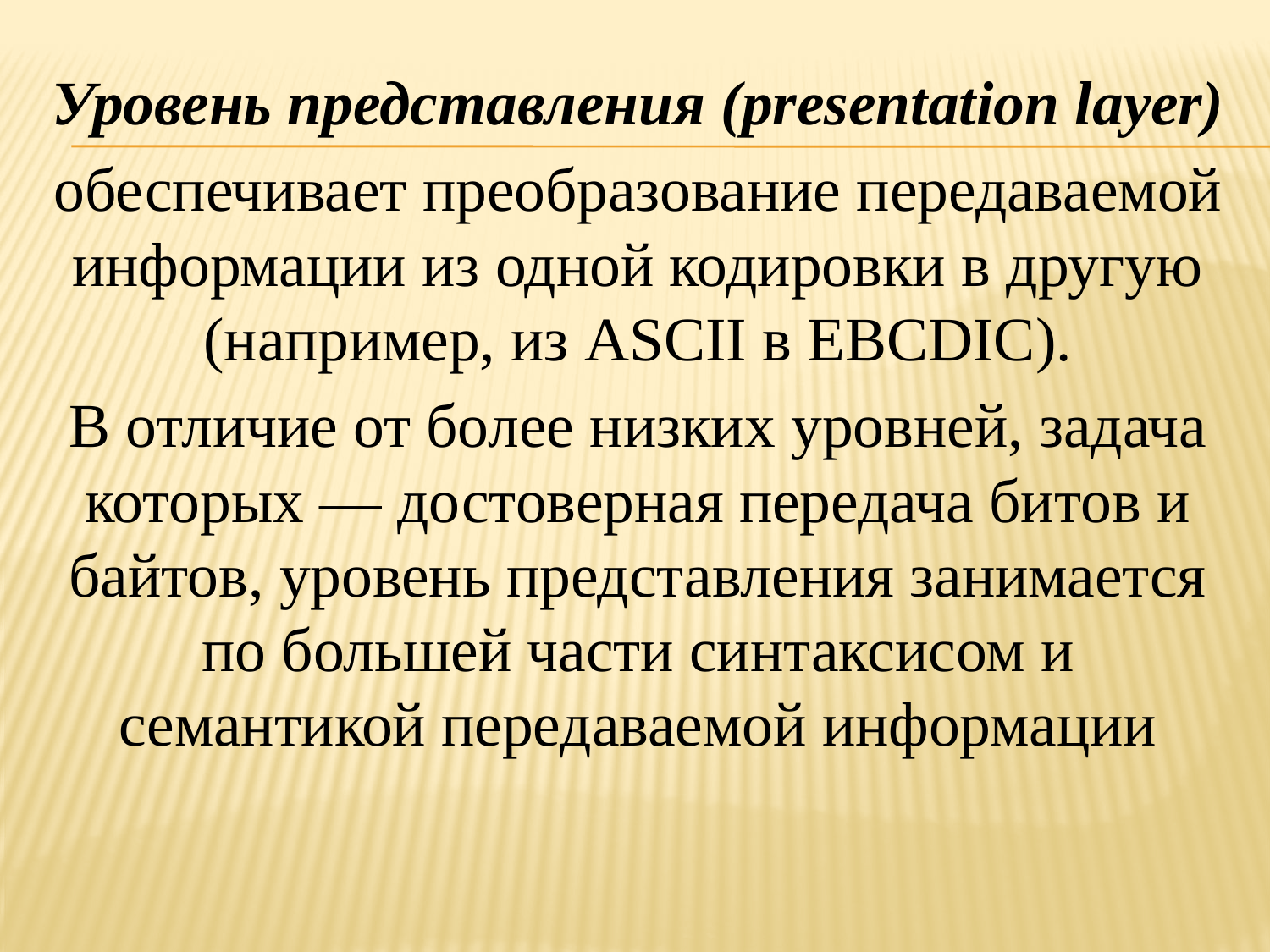

Уровень представления (presentation layer)
обеспечивает преобразование передаваемой информации из одной кодировки в другую (например, из ASCII в EBCDIC).
В отличие от более низких уровней, задача которых — достоверная передача битов и байтов, уровень представления занимается по большей части синтаксисом и семантикой передаваемой информации